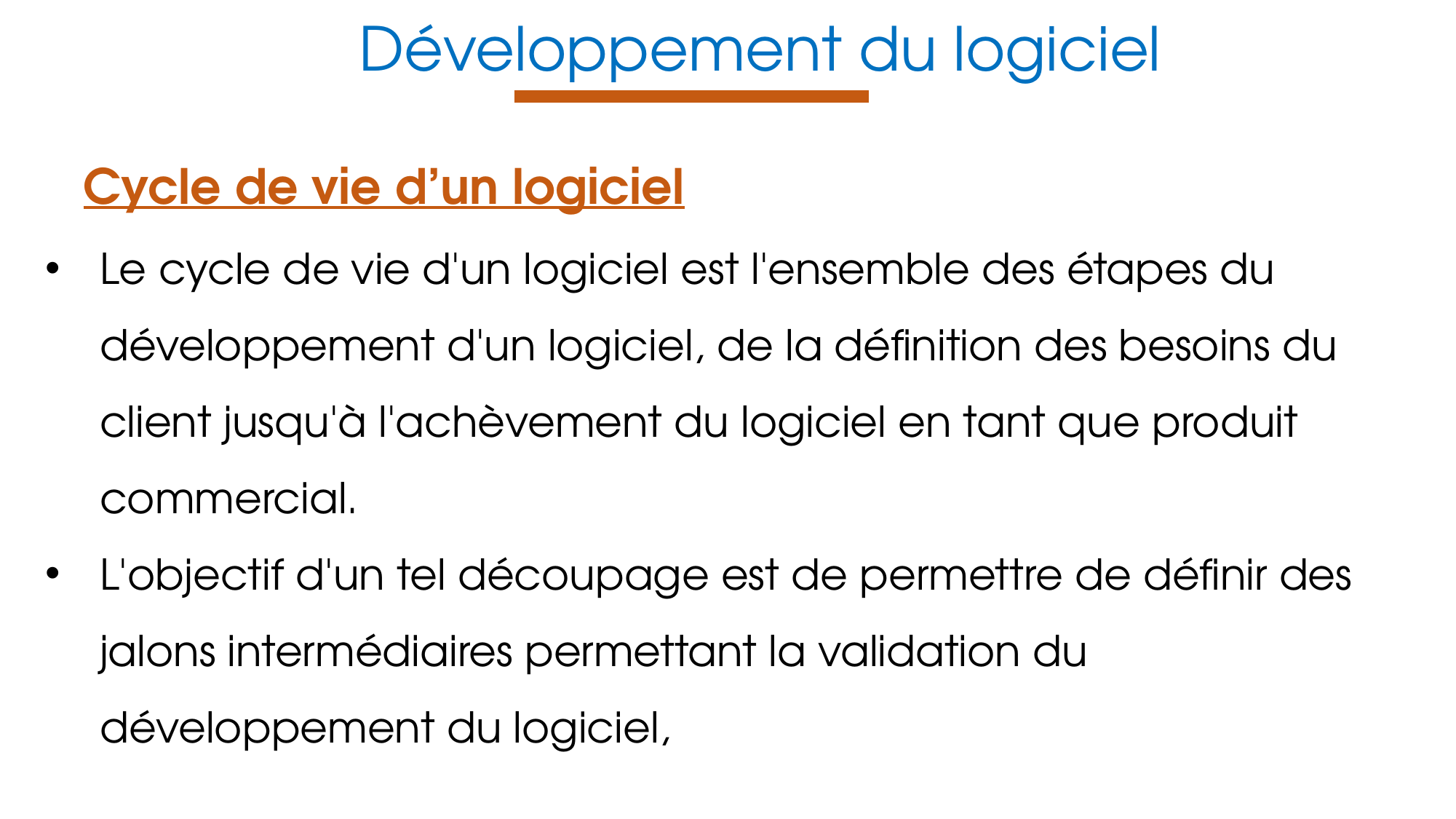

Développement du logiciel
Cycle de vie d’un logiciel
Le cycle de vie d'un logiciel est l'ensemble des étapes du développement d'un logiciel, de la définition des besoins du client jusqu'à l'achèvement du logiciel en tant que produit commercial.
L'objectif d'un tel découpage est de permettre de définir des jalons intermédiaires permettant la validation du développement du logiciel,